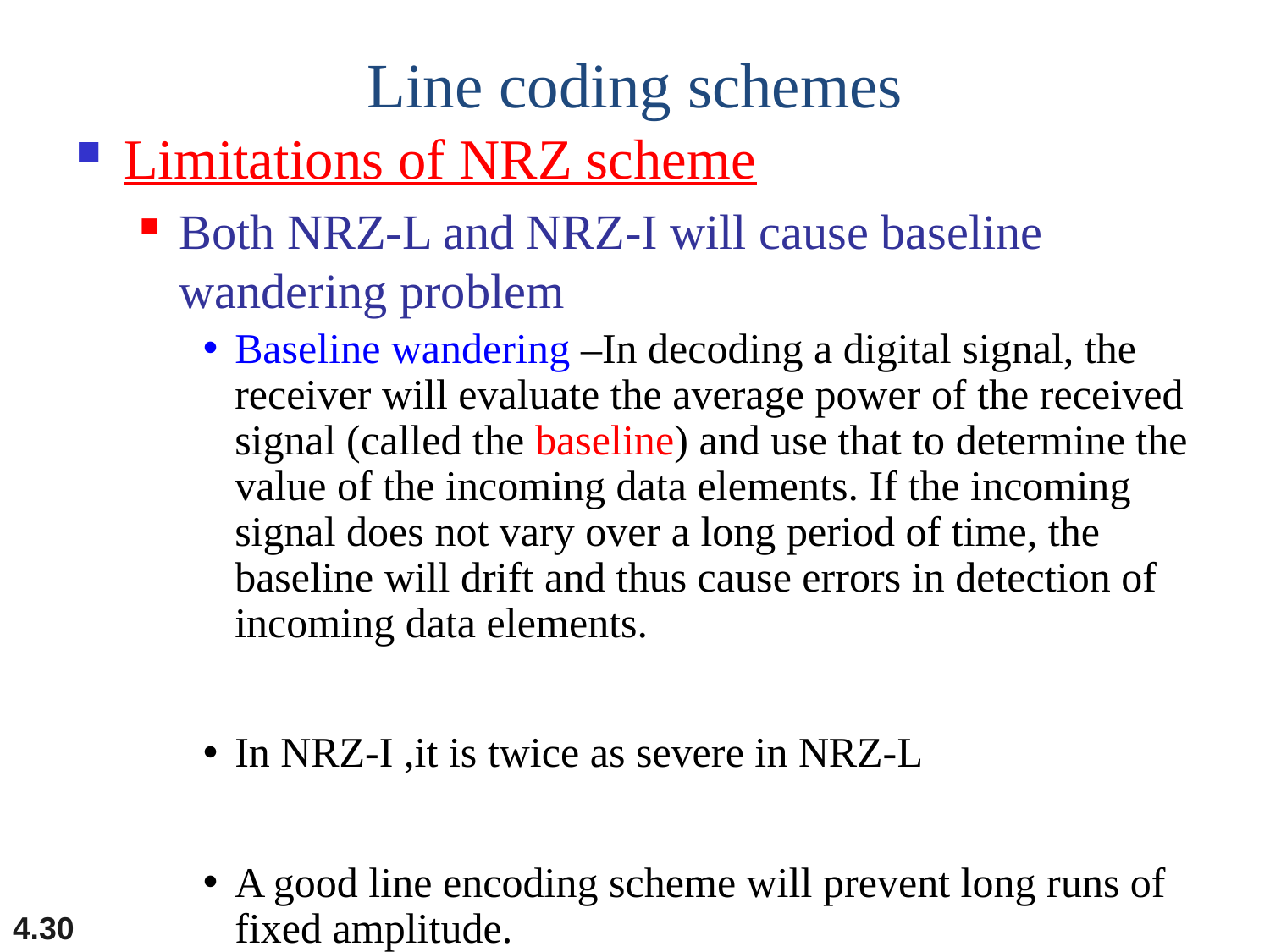

# Line coding schemes
Limitations of NRZ scheme
Both NRZ-L and NRZ-I will cause baseline wandering problem
Baseline wandering –In decoding a digital signal, the receiver will evaluate the average power of the received signal (called the baseline) and use that to determine the value of the incoming data elements. If the incoming signal does not vary over a long period of time, the baseline will drift and thus cause errors in detection of incoming data elements.

In NRZ-I ,it is twice as severe in NRZ-L

A good line encoding scheme will prevent long runs of fixed amplitude.

4.30